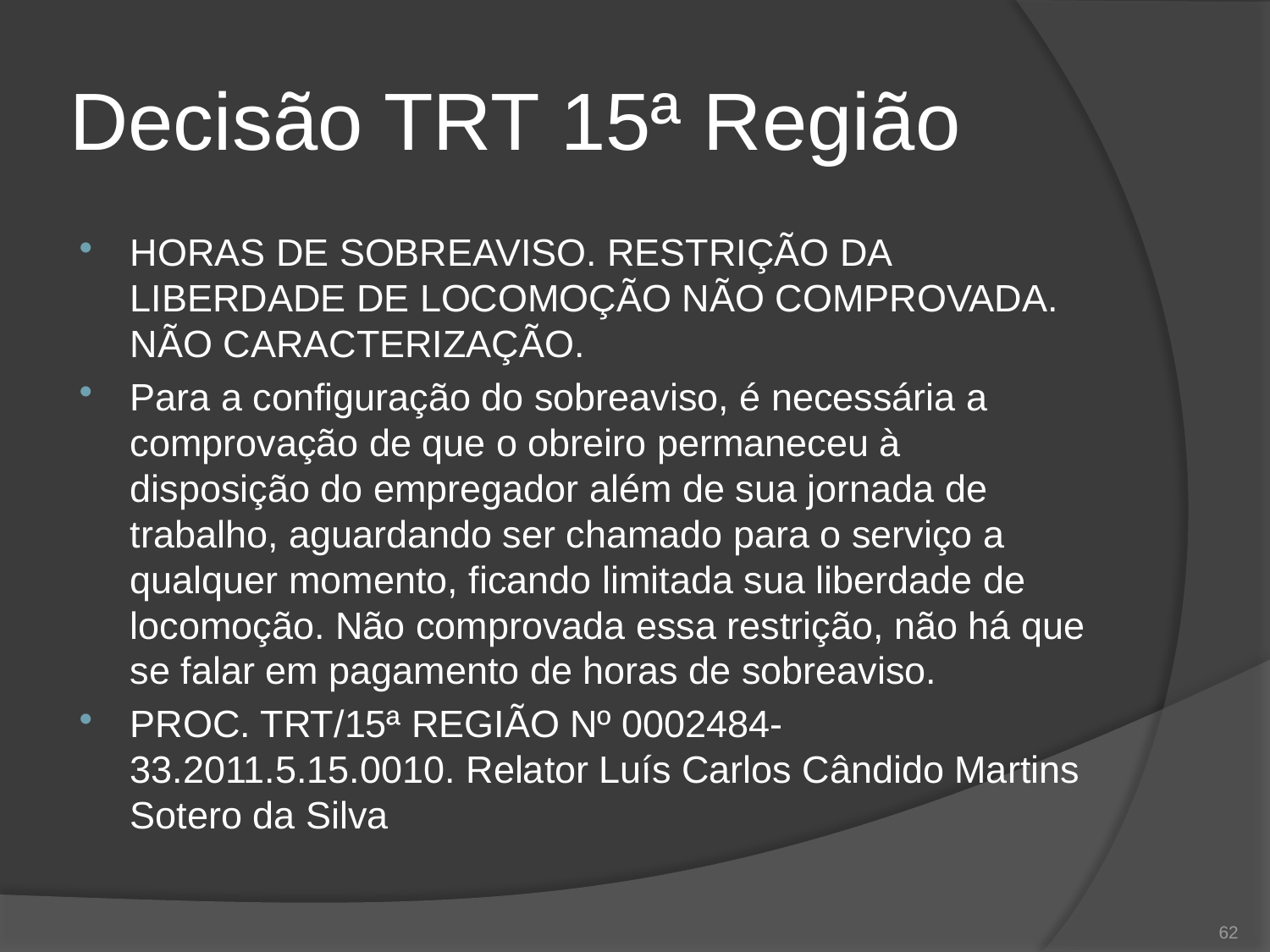

# Decisão TRT 15ª Região
HORAS DE SOBREAVISO. RESTRIÇÃO DA LIBERDADE DE LOCOMOÇÃO NÃO COMPROVADA. NÃO CARACTERIZAÇÃO.
Para a configuração do sobreaviso, é necessária a comprovação de que o obreiro permaneceu à disposição do empregador além de sua jornada de trabalho, aguardando ser chamado para o serviço a qualquer momento, ficando limitada sua liberdade de locomoção. Não comprovada essa restrição, não há que se falar em pagamento de horas de sobreaviso.
PROC. TRT/15ª REGIÃO Nº 0002484-33.2011.5.15.0010. Relator Luís Carlos Cândido Martins Sotero da Silva
62